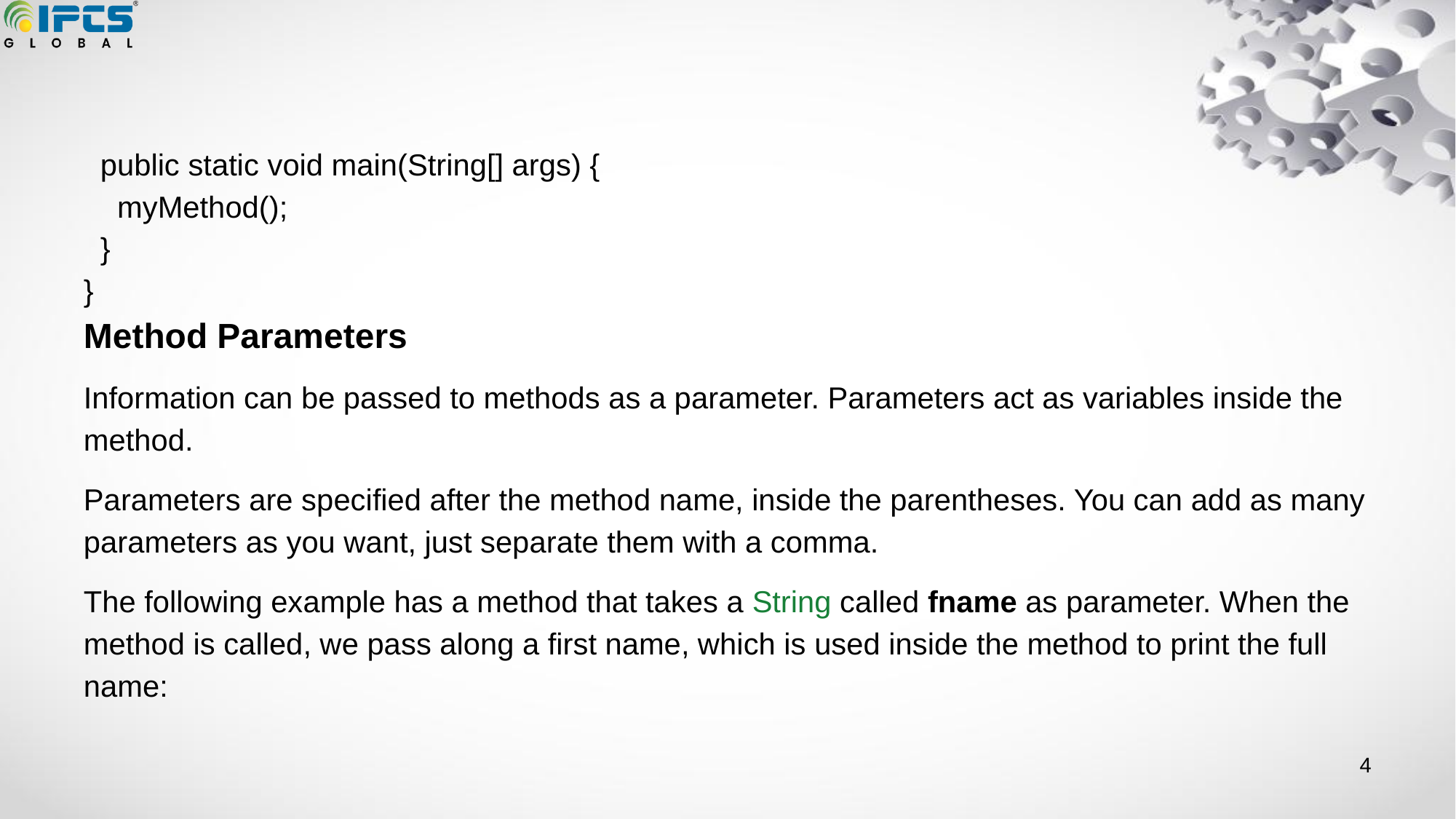

#
  public static void main(String[] args) {
    myMethod();
  }
}
Method Parameters
Information can be passed to methods as a parameter. Parameters act as variables inside the method.
Parameters are specified after the method name, inside the parentheses. You can add as many parameters as you want, just separate them with a comma.
The following example has a method that takes a String called fname as parameter. When the method is called, we pass along a first name, which is used inside the method to print the full name:

4